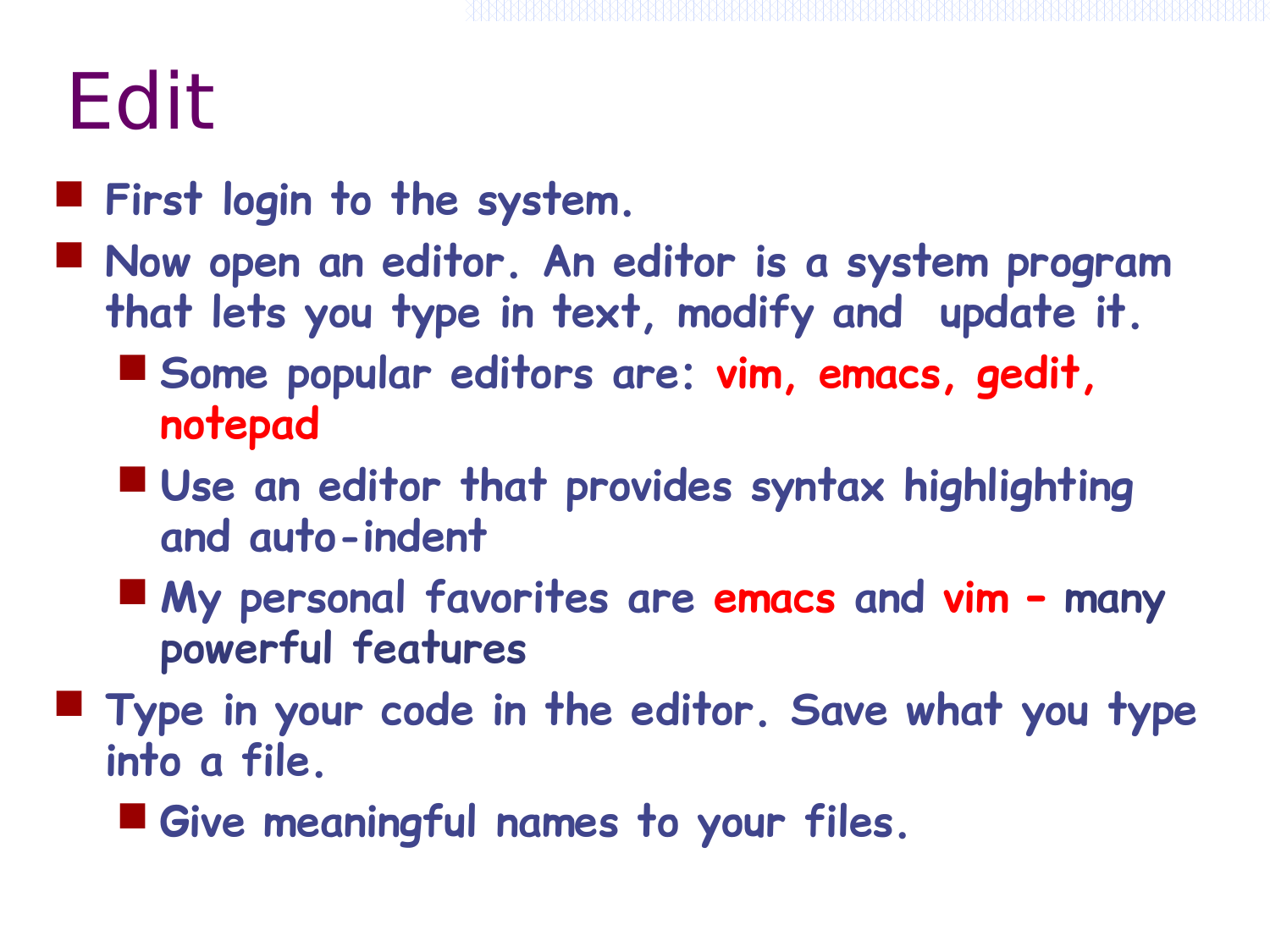

# Edit
First login to the system.
Now open an editor. An editor is a system program that lets you type in text, modify and  update it.
Some popular editors are: vim, emacs, gedit, notepad
Use an editor that provides syntax highlighting and auto-indent
My personal favorites are emacs and vim – many powerful features
Type in your code in the editor. Save what you type into a file.
Give meaningful names to your files.